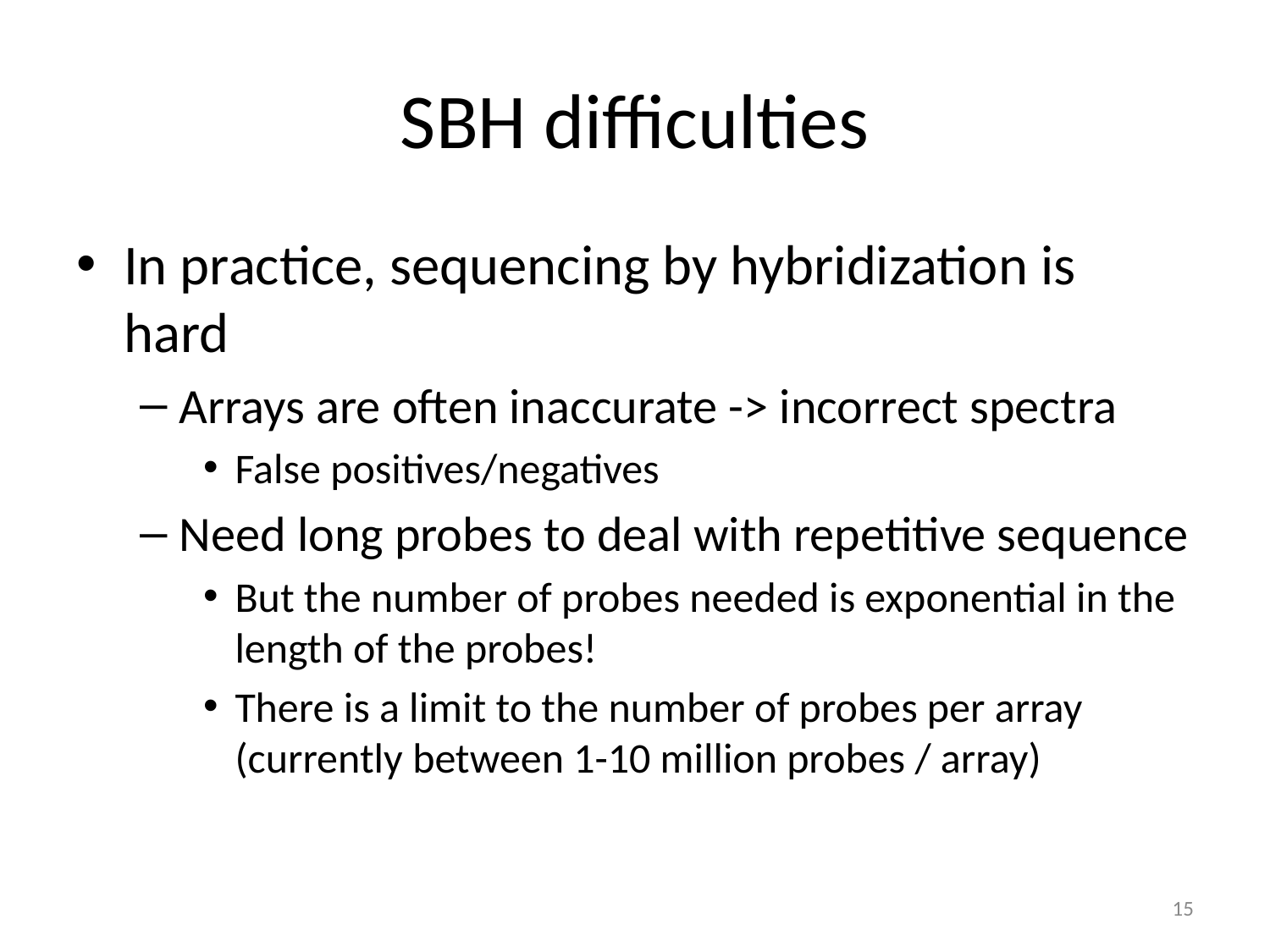

# SBH difficulties
In practice, sequencing by hybridization is hard
Arrays are often inaccurate -> incorrect spectra
False positives/negatives
Need long probes to deal with repetitive sequence
But the number of probes needed is exponential in the length of the probes!
There is a limit to the number of probes per array (currently between 1-10 million probes / array)

15